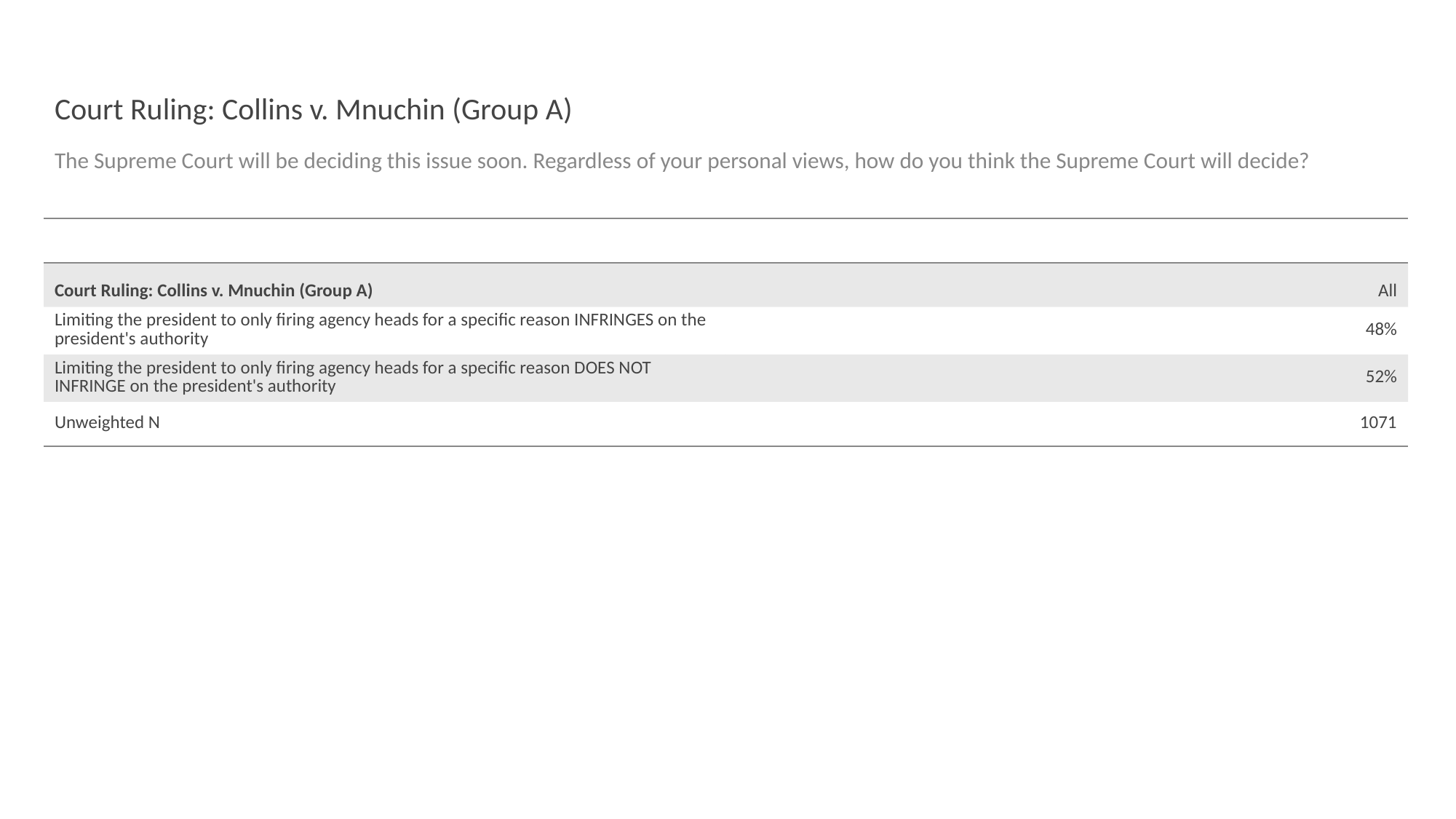

# Court Ruling: Collins v. Mnuchin (Group A)
The Supreme Court will be deciding this issue soon. Regardless of your personal views, how do you think the Supreme Court will decide?
|  |  |
| --- | --- |
| Court Ruling: Collins v. Mnuchin (Group A) | All |
| Limiting the president to only firing agency heads for a specific reason INFRINGES on the president's authority | 48% |
| Limiting the president to only firing agency heads for a specific reason DOES NOT INFRINGE on the president's authority | 52% |
| Unweighted N | 1071 |